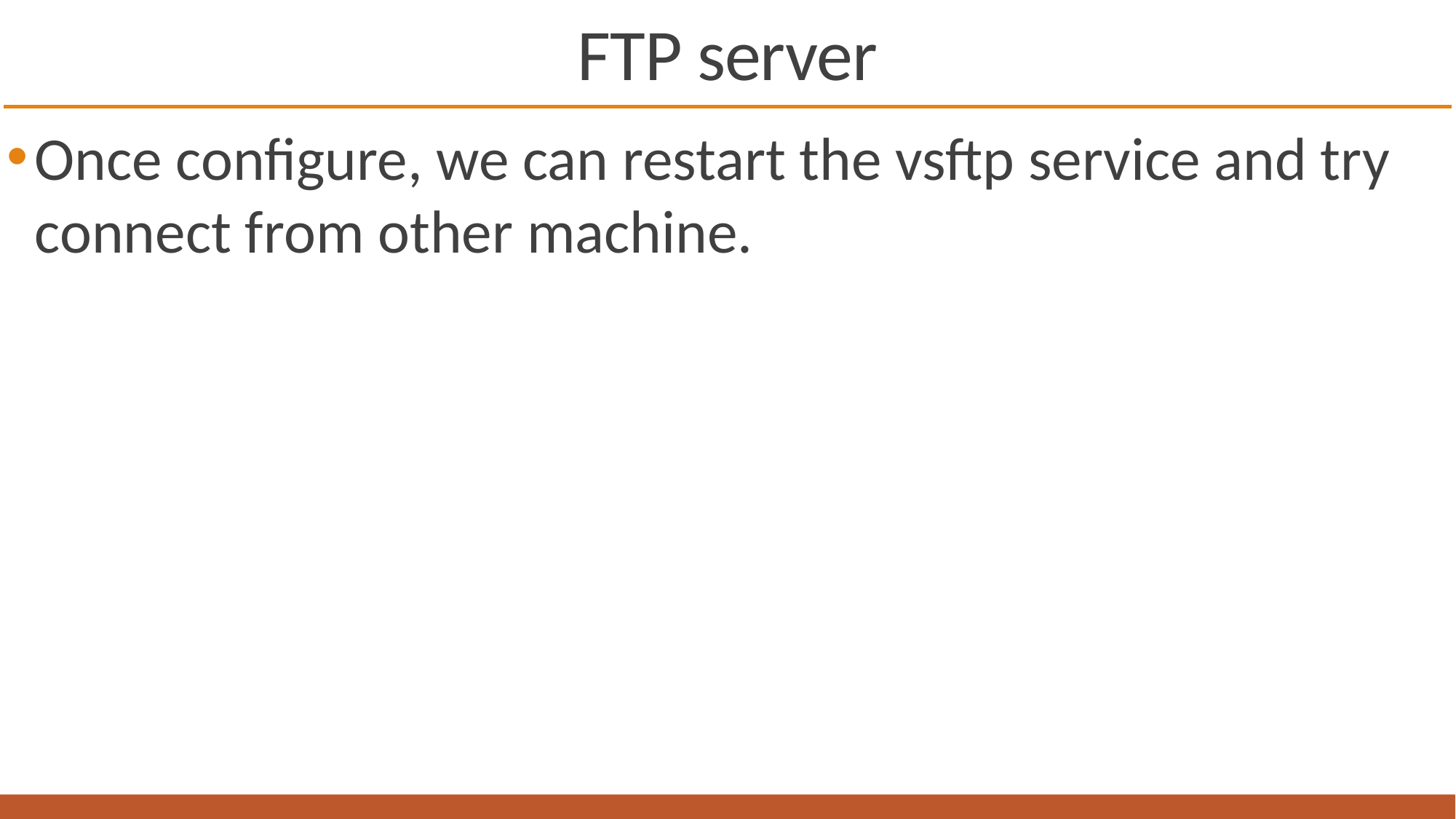

# FTP server
Once configure, we can restart the vsftp service and try connect from other machine.